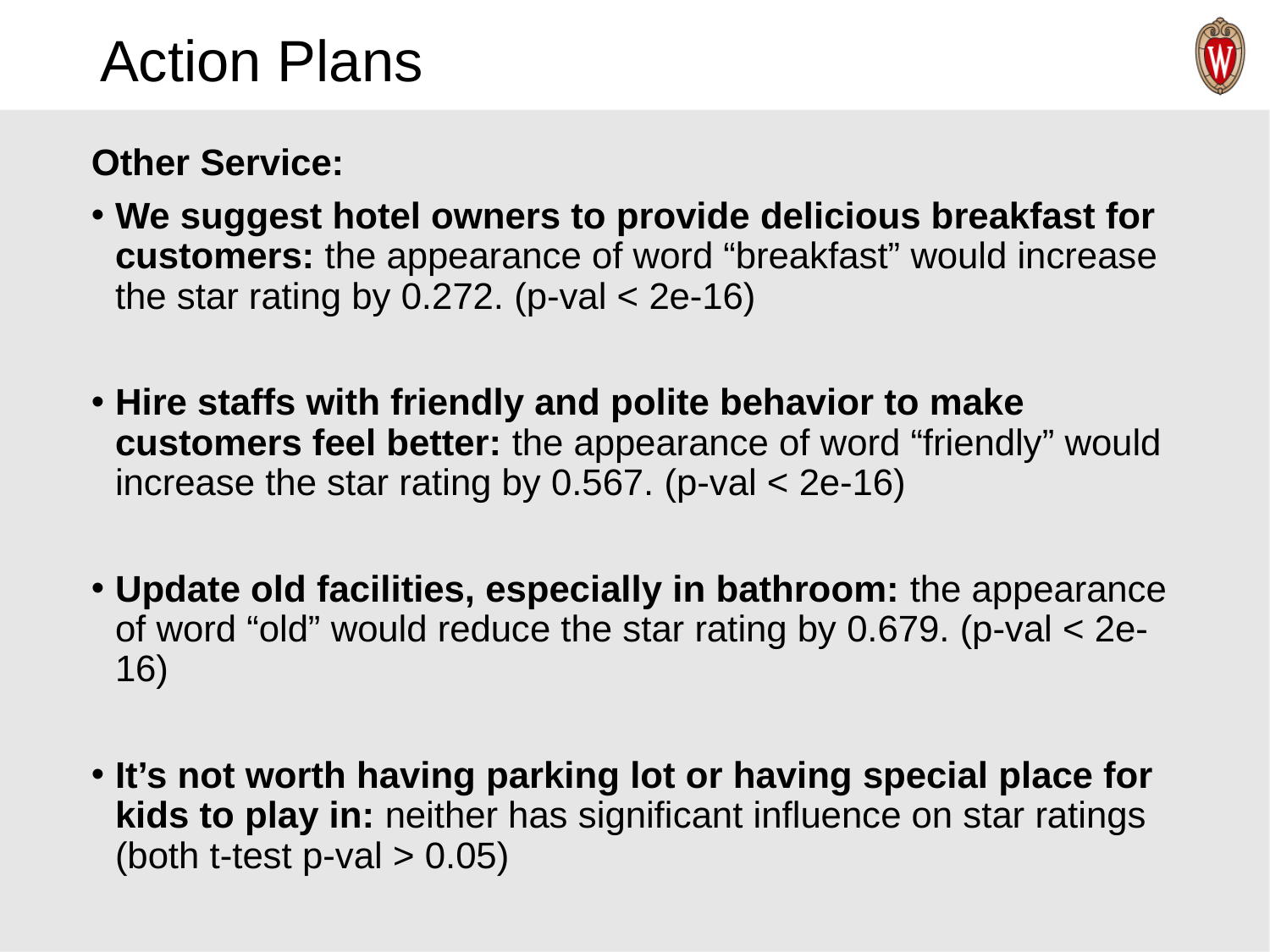

# Action Plans
Other Service:
We suggest hotel owners to provide delicious breakfast for customers: the appearance of word “breakfast” would increase the star rating by 0.272. (p-val < 2e-16)

Hire staffs with friendly and polite behavior to make customers feel better: the appearance of word “friendly” would increase the star rating by 0.567. (p-val < 2e-16)

Update old facilities, especially in bathroom: the appearance of word “old” would reduce the star rating by 0.679. (p-val < 2e-16)

It’s not worth having parking lot or having special place for kids to play in: neither has significant influence on star ratings (both t-test p-val > 0.05)